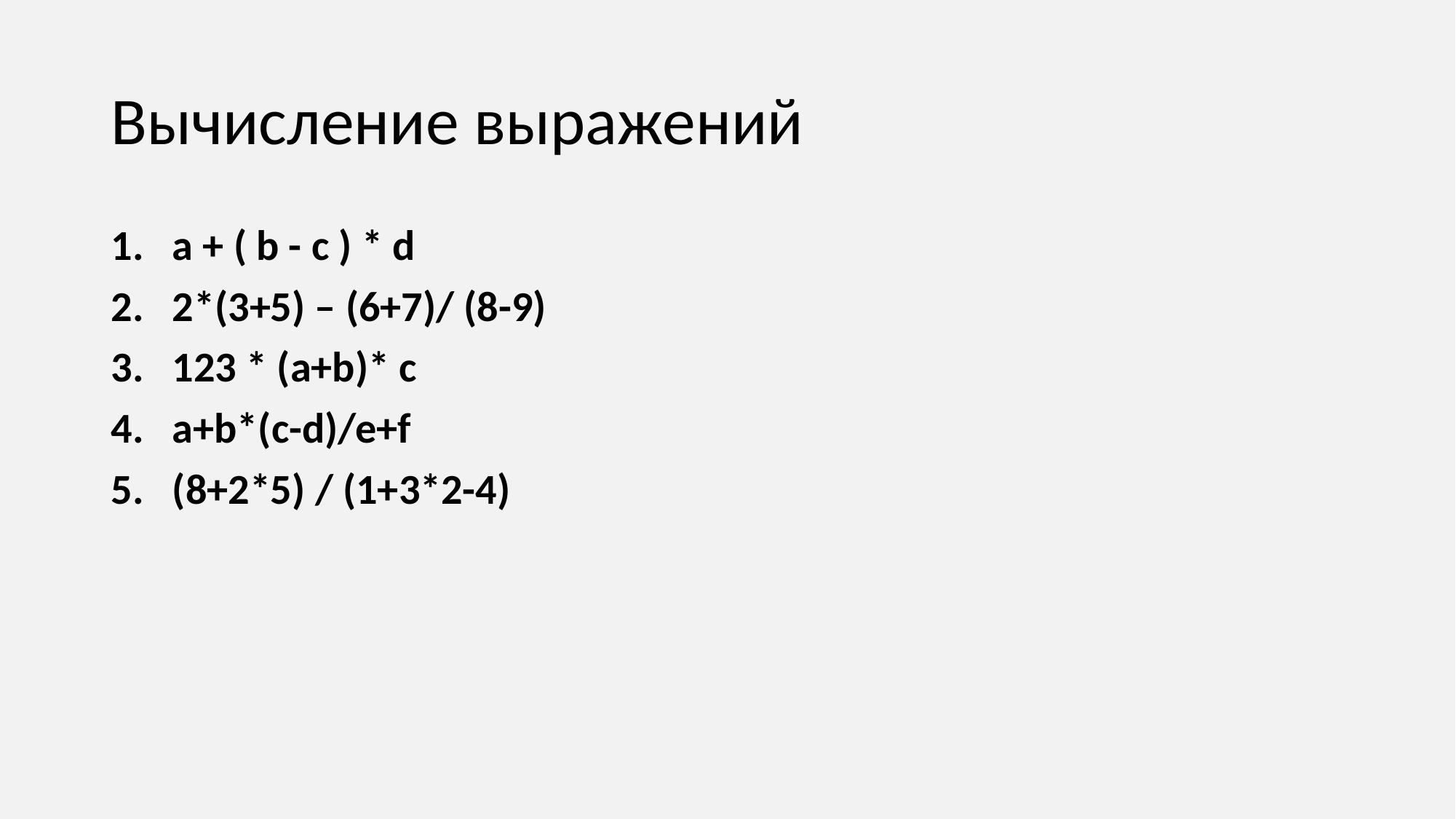

# Вычисление выражений
a + ( b - c ) * d
2*(3+5) – (6+7)/ (8-9)
123 * (a+b)* c
a+b*(c-d)/e+f
(8+2*5) / (1+3*2-4)